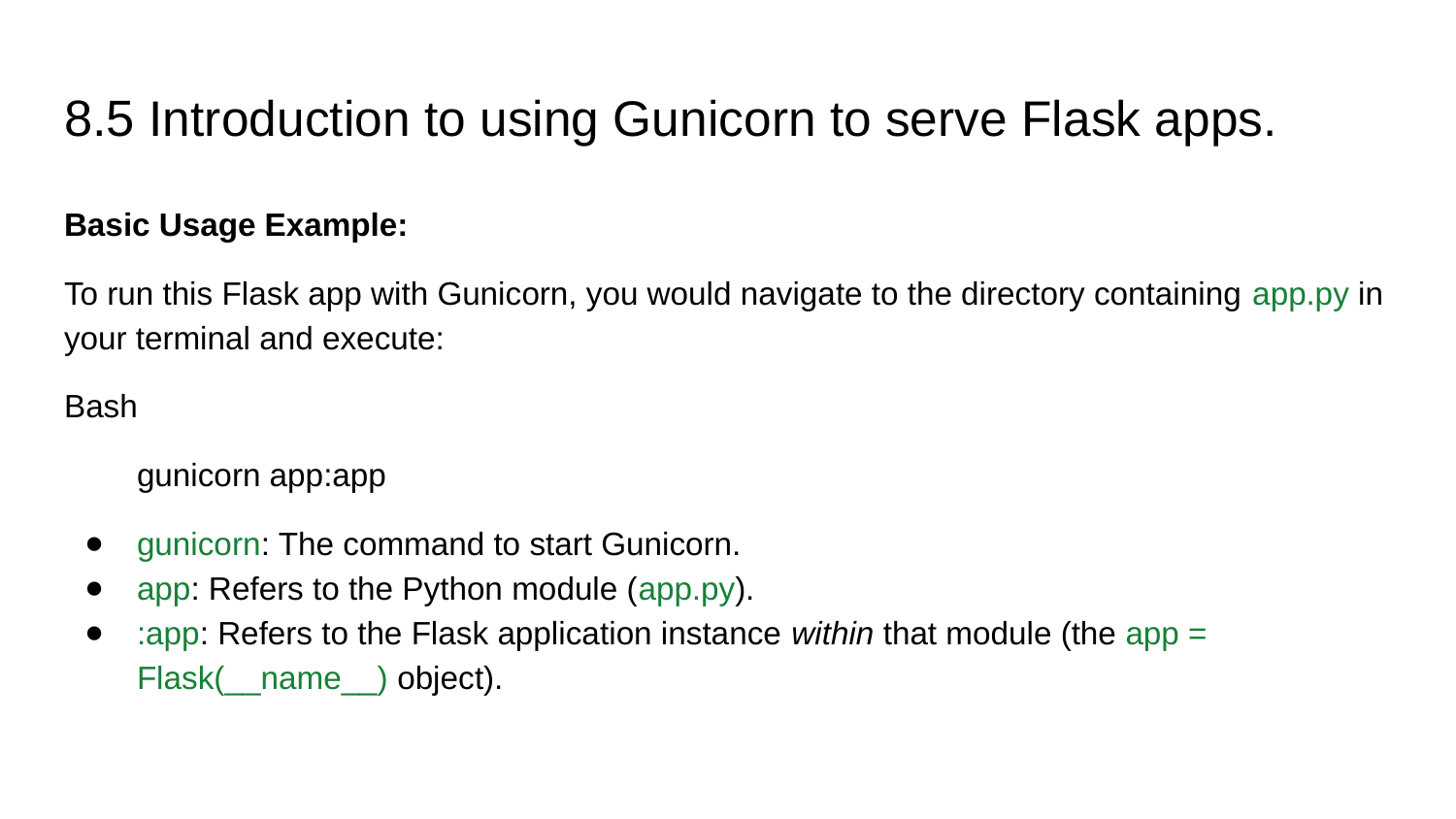

# 8.5 Introduction to using Gunicorn to serve Flask apps.

Basic Usage Example:
To run this Flask app with Gunicorn, you would navigate to the directory containing app.py in your terminal and execute:
Bash
gunicorn app:app
gunicorn: The command to start Gunicorn.
app: Refers to the Python module (app.py).
:app: Refers to the Flask application instance within that module (the app = Flask(__name__) object).